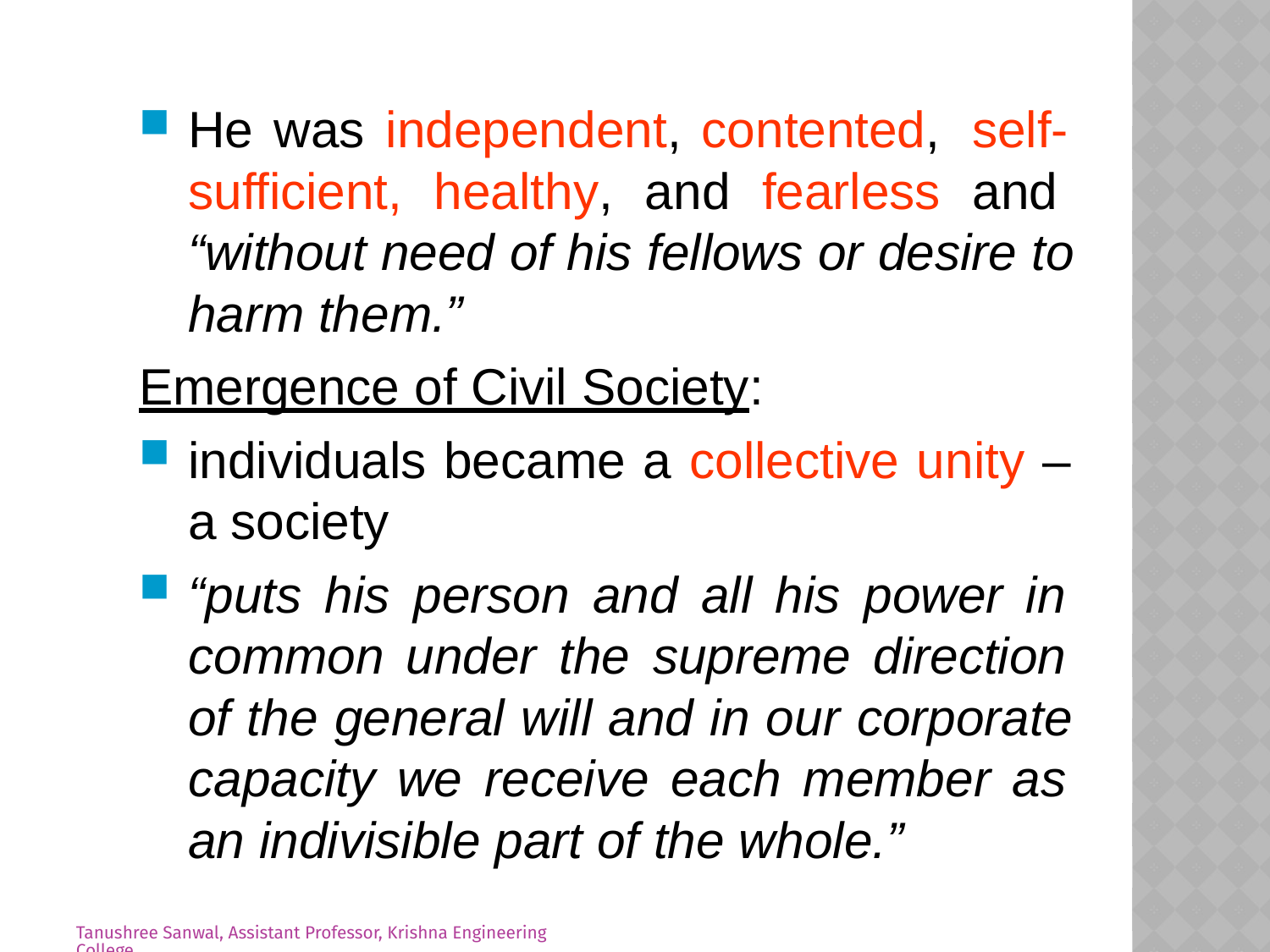

He was independent, contented, self-  sufficient, healthy, and fearless and  “without need of his fellows or desire to  harm them.”
Emergence of Civil Society:
individuals became a collective unity –  a society
“puts his person and all his power in  common under the supreme direction  of the general will and in our corporate  capacity we receive each member as  an indivisible part of the whole.”
Tanushree Sanwal, Assistant Professor, Krishna Engineering College